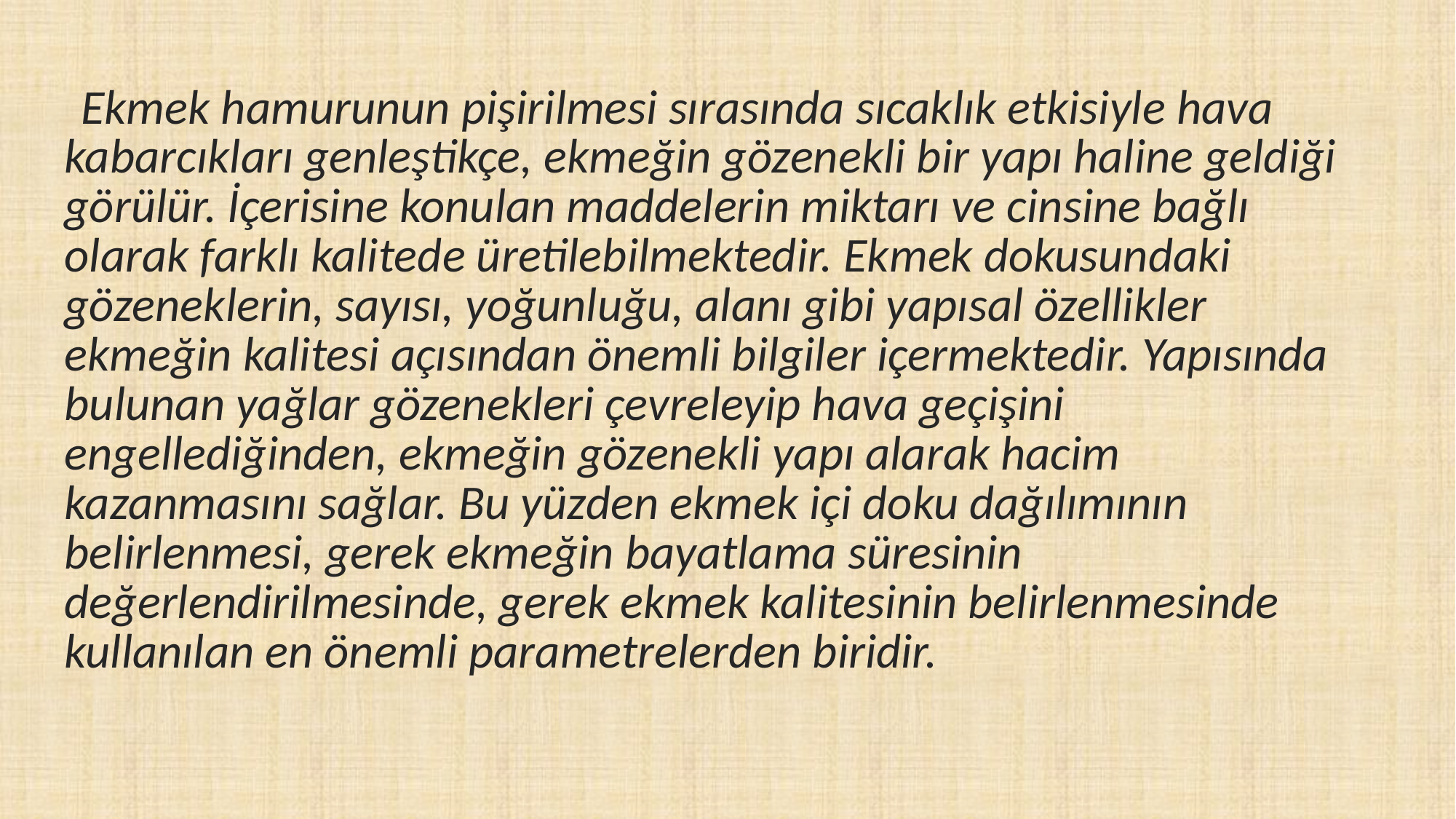

Ekmek hamurunun pişirilmesi sırasında sıcaklık etkisiyle hava kabarcıkları genleştikçe, ekmeğin gözenekli bir yapı haline geldiği görülür. İçerisine konulan maddelerin miktarı ve cinsine bağlı olarak farklı kalitede üretilebilmektedir. Ekmek dokusundaki gözeneklerin, sayısı, yoğunluğu, alanı gibi yapısal özellikler ekmeğin kalitesi açısından önemli bilgiler içermektedir. Yapısında bulunan yağlar gözenekleri çevreleyip hava geçişini engellediğinden, ekmeğin gözenekli yapı alarak hacim kazanmasını sağlar. Bu yüzden ekmek içi doku dağılımının belirlenmesi, gerek ekmeğin bayatlama süresinin değerlendirilmesinde, gerek ekmek kalitesinin belirlenmesinde kullanılan en önemli parametrelerden biridir.